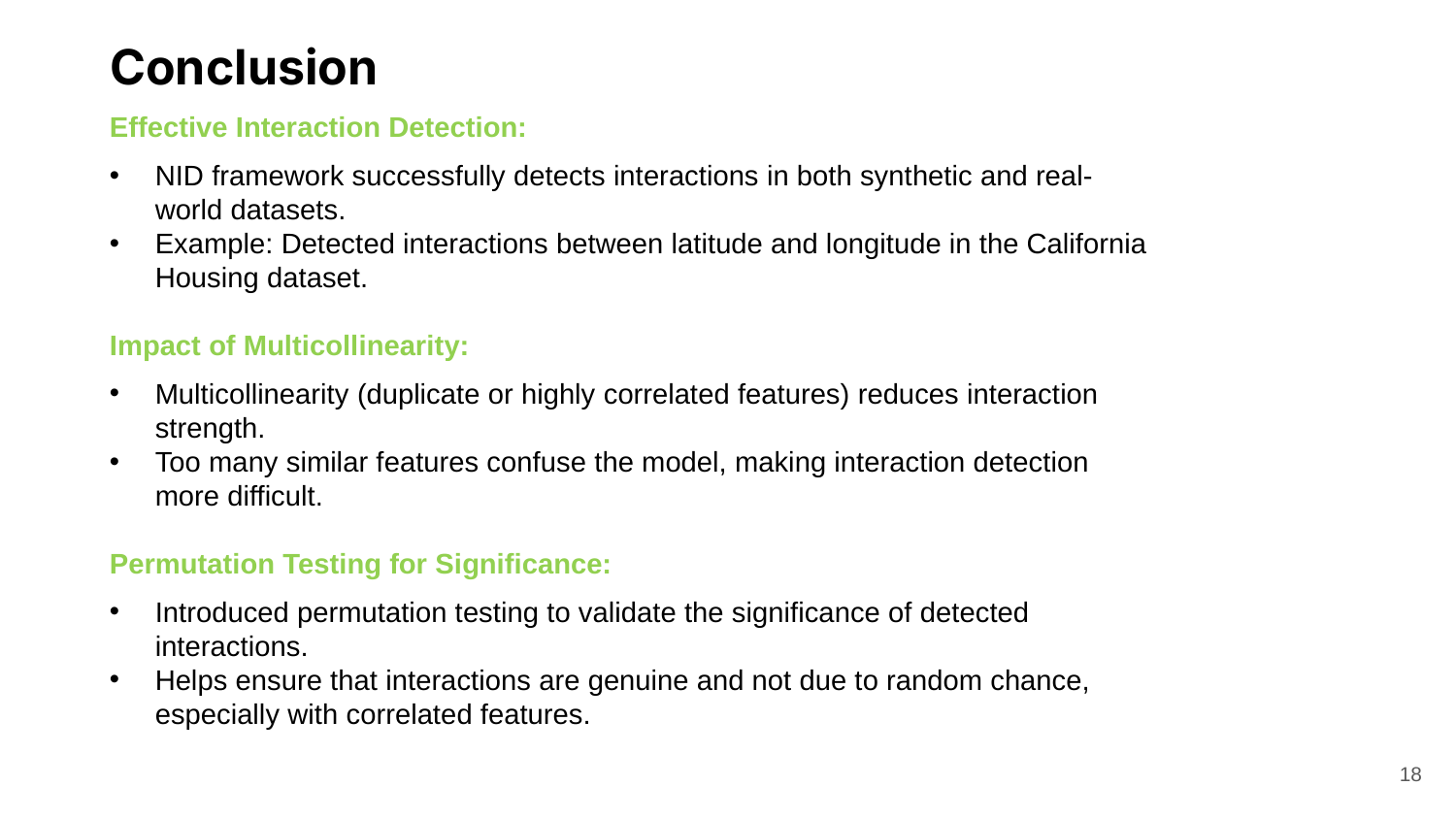

Conclusion
Effective Interaction Detection:

NID framework successfully detects interactions in both synthetic and real-world datasets.
Example: Detected interactions between latitude and longitude in the California Housing dataset.

Impact of Multicollinearity:

Multicollinearity (duplicate or highly correlated features) reduces interaction strength.
Too many similar features confuse the model, making interaction detection more difficult.

Permutation Testing for Significance:

Introduced permutation testing to validate the significance of detected interactions.
Helps ensure that interactions are genuine and not due to random chance, especially with correlated features.
18